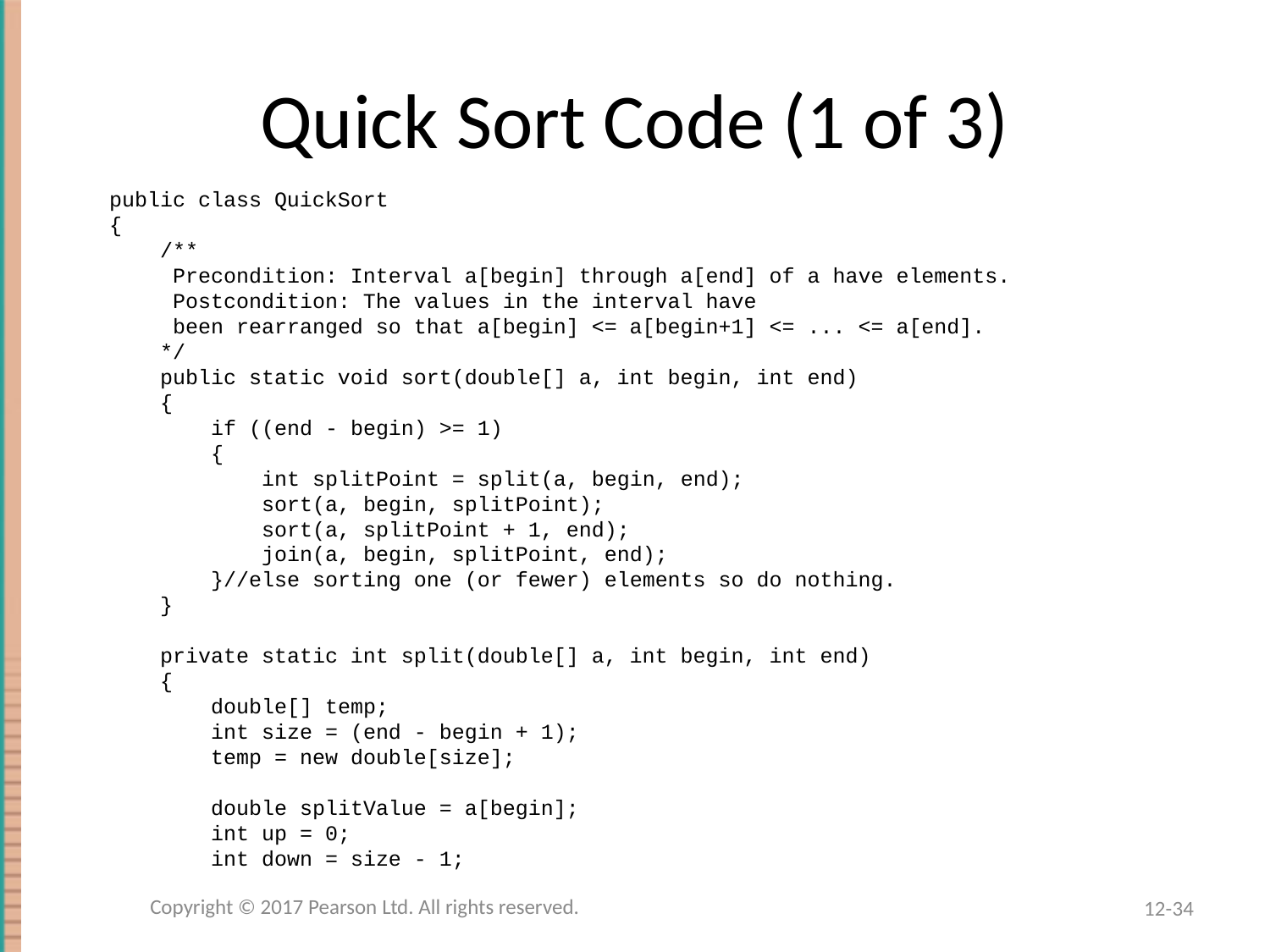

# Quick Sort Code (1 of 3)
public class QuickSort
{
    /**
     Precondition: Interval a[begin] through a[end] of a have elements.
     Postcondition: The values in the interval have
     been rearranged so that a[begin] <= a[begin+1] <= ... <= a[end].
    */
    public static void sort(double[] a, int begin, int end)
    {
        if ((end - begin) >= 1)
        {
            int splitPoint = split(a, begin, end);
            sort(a, begin, splitPoint);
            sort(a, splitPoint + 1, end);
            join(a, begin, splitPoint, end);
        }//else sorting one (or fewer) elements so do nothing.
    }

    private static int split(double[] a, int begin, int end)
    {
        double[] temp;
        int size = (end - begin + 1);
        temp = new double[size];

        double splitValue = a[begin];
        int up = 0;
        int down = size - 1;
Copyright © 2017 Pearson Ltd. All rights reserved.
12-34